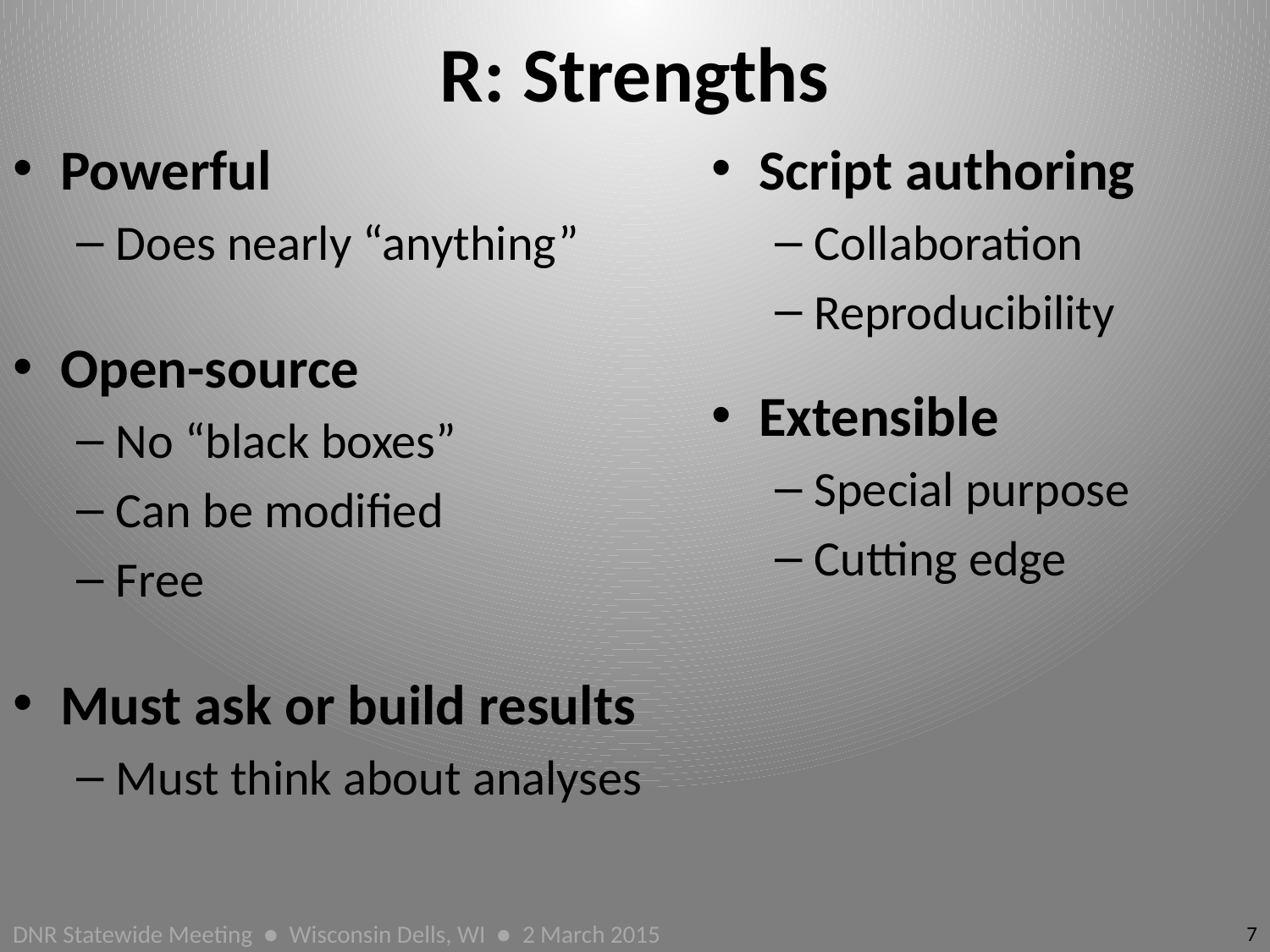

# R: Strengths
Powerful
Does nearly “anything”

Open-source
No “black boxes”
Can be modified
Free

Must ask or build results
Must think about analyses

Script authoring
Collaboration
Reproducibility

Extensible
Special purpose
Cutting edge

7
DNR Statewide Meeting  ●  Wisconsin Dells, WI  ●  2 March 2015